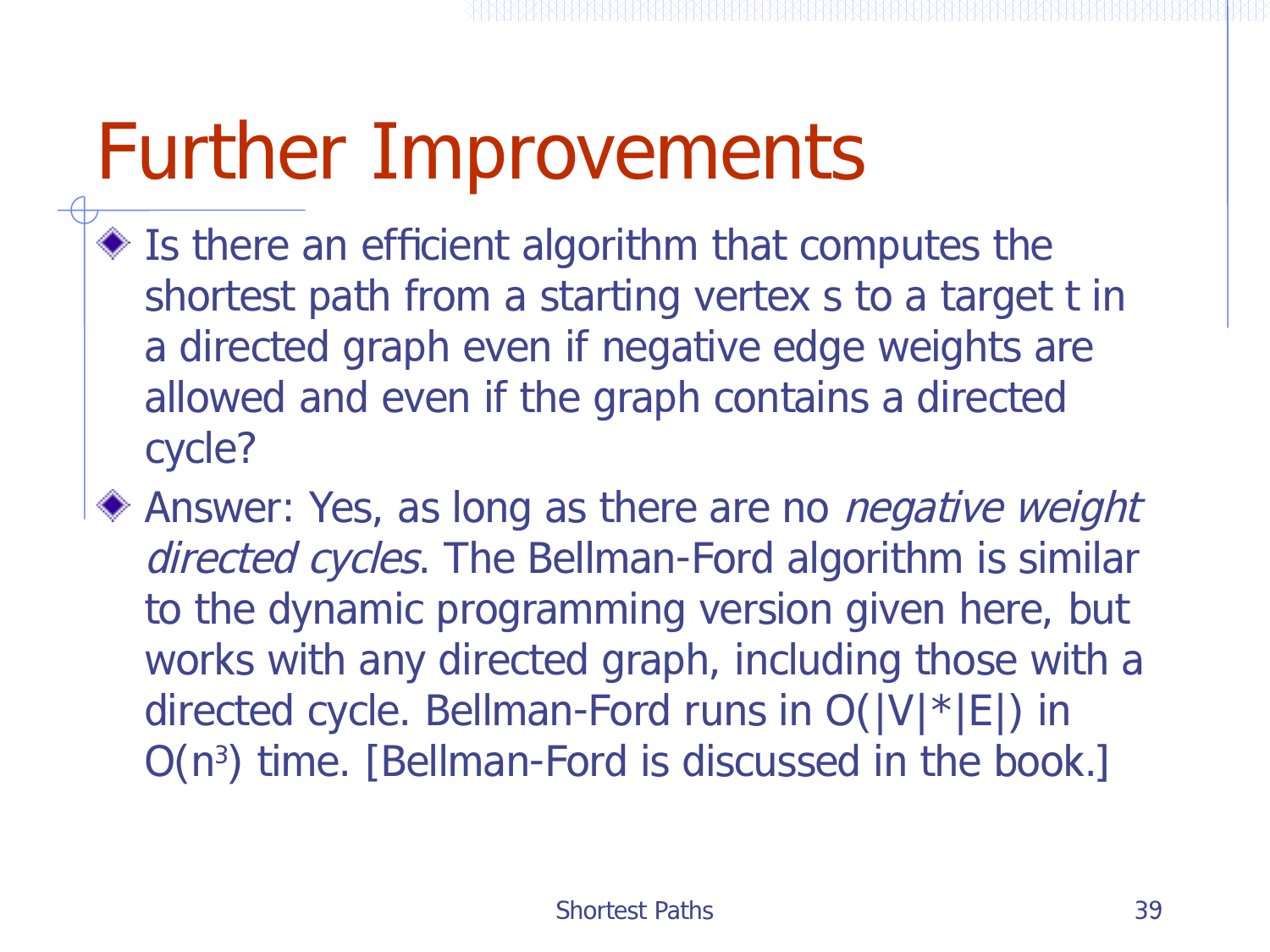

# Further Improvements
Is there an efficient algorithm that computes the shortest path from a starting vertex s to a target t in a directed graph even if negative edge weights are allowed and even if the graph contains a directed cycle?
Answer: Yes, as long as there are no negative weight directed cycles. The Bellman-Ford algorithm is similar to the dynamic programming version given here, but works with any directed graph, including those with a directed cycle. Bellman-Ford runs in O(|V|*|E|) in O(n3) time. [Bellman-Ford is discussed in the book.]
Shortest Paths
39